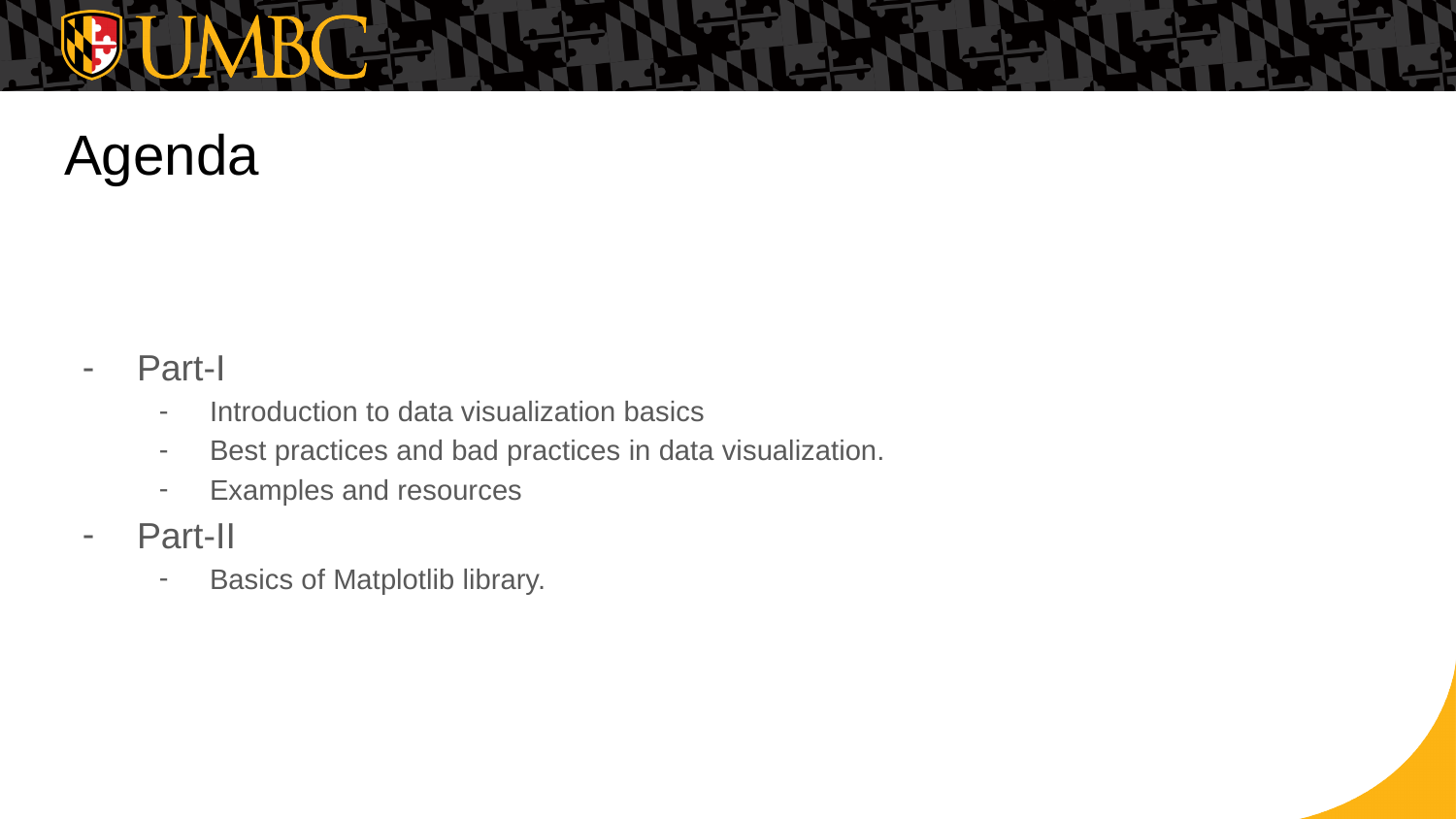

# Agenda
Part-I
Introduction to data visualization basics
Best practices and bad practices in data visualization.
Examples and resources
Part-II
Basics of Matplotlib library.